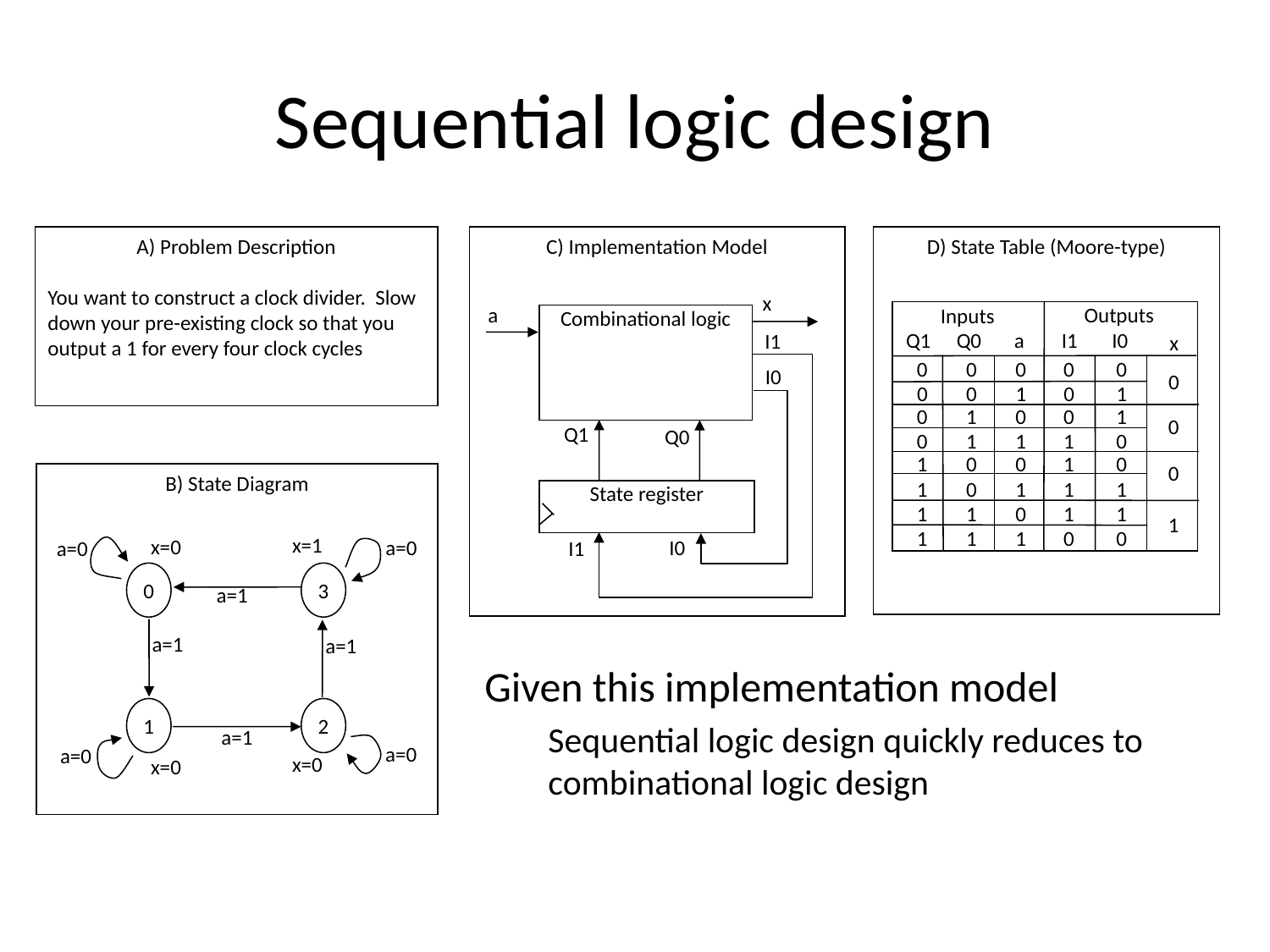

# Sequential logic design
A) Problem Description

You want to construct a clock divider.  Slow down your pre-existing clock so that you output a 1 for every four clock cycles
C) Implementation Model

x
a
Combinational logic

I1

I0

Q1
Q0
State register
I0
I1
D) State Table (Moore-type)

Outputs

Inputs
Q1
Q0
a
I1
I0
x

0

0
0
0
0

0
0
0
1
0
1

0
1
0
0
1

0

0
1
1
1
0
1
0
0
1
0

0

1
0
1
1
1

1
1
0
1
1
1

1
1
1
0
0
B) State Diagram

x=1
x=0
a=0
a=0

0
3
a=1

a=1
a=1
1
2
a=1

a=0
a=0
x=0
x=0

Given this implementation model
Sequential logic design quickly reduces to combinational logic design